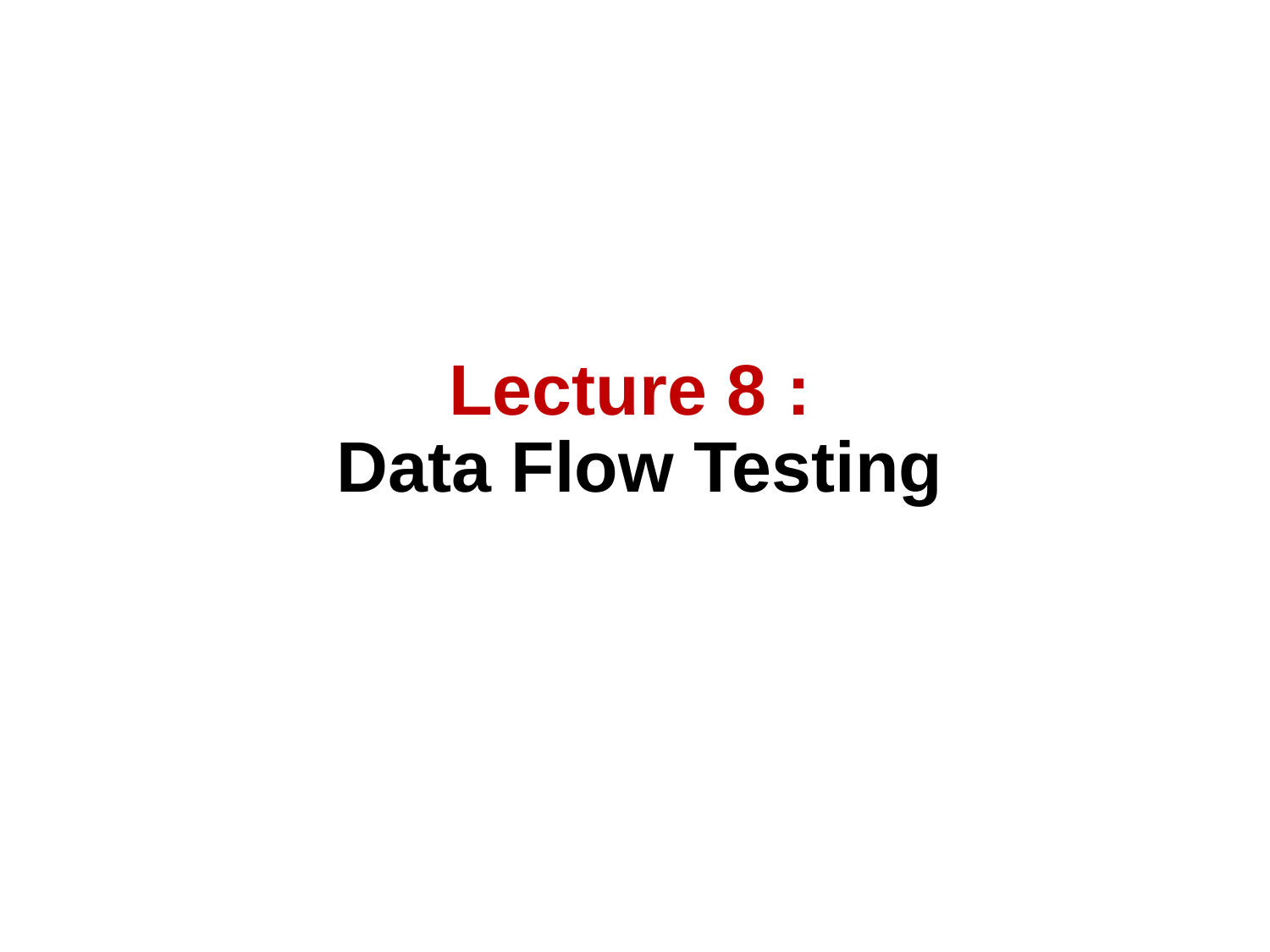

# Lecture 8 : Data Flow Testing